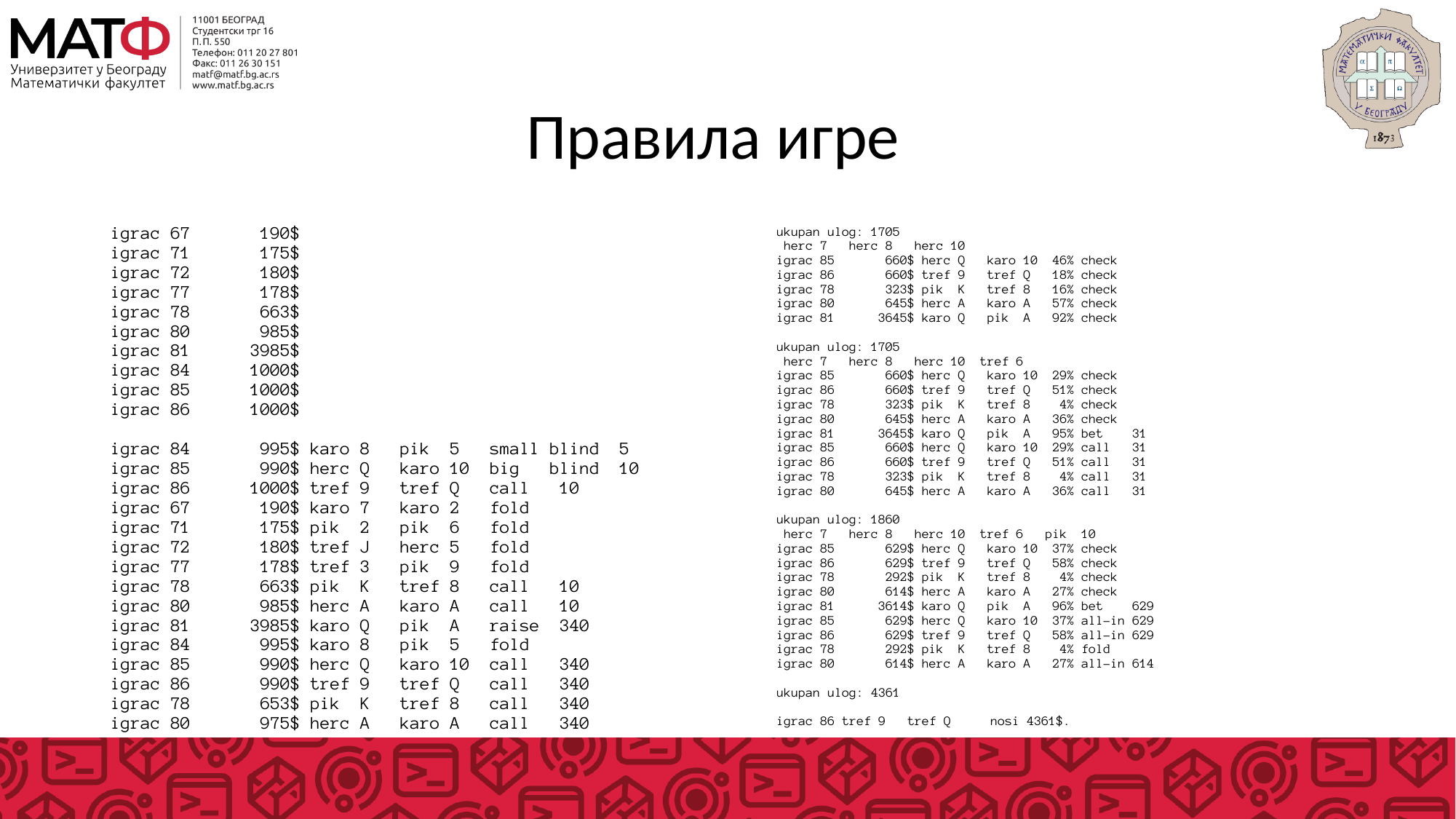

# Правила игре
igrac 67       190$
igrac 71       175$
igrac 72       180$
igrac 77       178$
igrac 78       663$
igrac 80       985$
igrac 81      3985$
igrac 84      1000$
igrac 85      1000$
igrac 86      1000$

igrac 84       995$ karo 8   pik  5   small blind  5
igrac 85       990$ herc Q   karo 10  big   blind  10
igrac 86      1000$ tref 9   tref Q   call   10
igrac 67       190$ karo 7   karo 2   fold
igrac 71       175$ pik  2   pik  6   fold
igrac 72       180$ tref J   herc 5   fold
igrac 77       178$ tref 3   pik  9   fold
igrac 78       663$ pik  K   tref 8   call   10
igrac 80       985$ herc A   karo A   call   10
igrac 81      3985$ karo Q   pik  A   raise  340
igrac 84       995$ karo 8   pik  5   fold
igrac 85       990$ herc Q   karo 10  call   340
igrac 86       990$ tref 9   tref Q   call   340
igrac 78       653$ pik  K   tref 8   call   340
igrac 80       975$ herc A   karo A   call   340
ukupan ulog: 1705
 herc 7   herc 8   herc 10
igrac 85       660$ herc Q   karo 10  46% check
igrac 86       660$ tref 9   tref Q   18% check
igrac 78       323$ pik  K   tref 8   16% check
igrac 80       645$ herc A   karo A   57% check
igrac 81      3645$ karo Q   pik  A   92% check

ukupan ulog: 1705
 herc 7   herc 8   herc 10  tref 6
igrac 85       660$ herc Q   karo 10  29% check
igrac 86       660$ tref 9   tref Q   51% check
igrac 78       323$ pik  K   tref 8    4% check
igrac 80       645$ herc A   karo A   36% check
igrac 81      3645$ karo Q   pik  A   95% bet    31
igrac 85       660$ herc Q   karo 10  29% call   31
igrac 86       660$ tref 9   tref Q   51% call   31
igrac 78       323$ pik  K   tref 8    4% call   31
igrac 80       645$ herc A   karo A   36% call   31

ukupan ulog: 1860
 herc 7   herc 8   herc 10  tref 6   pik  10
igrac 85       629$ herc Q   karo 10  37% check
igrac 86       629$ tref 9   tref Q   58% check
igrac 78       292$ pik  K   tref 8    4% check
igrac 80       614$ herc A   karo A   27% check
igrac 81      3614$ karo Q   pik  A   96% bet    629
igrac 85       629$ herc Q   karo 10  37% all-in 629
igrac 86       629$ tref 9   tref Q   58% all-in 629
igrac 78       292$ pik  K   tref 8    4% fold
igrac 80       614$ herc A   karo A   27% all-in 614

ukupan ulog: 4361

igrac 86 tref 9   tref Q	nosi 4361$.